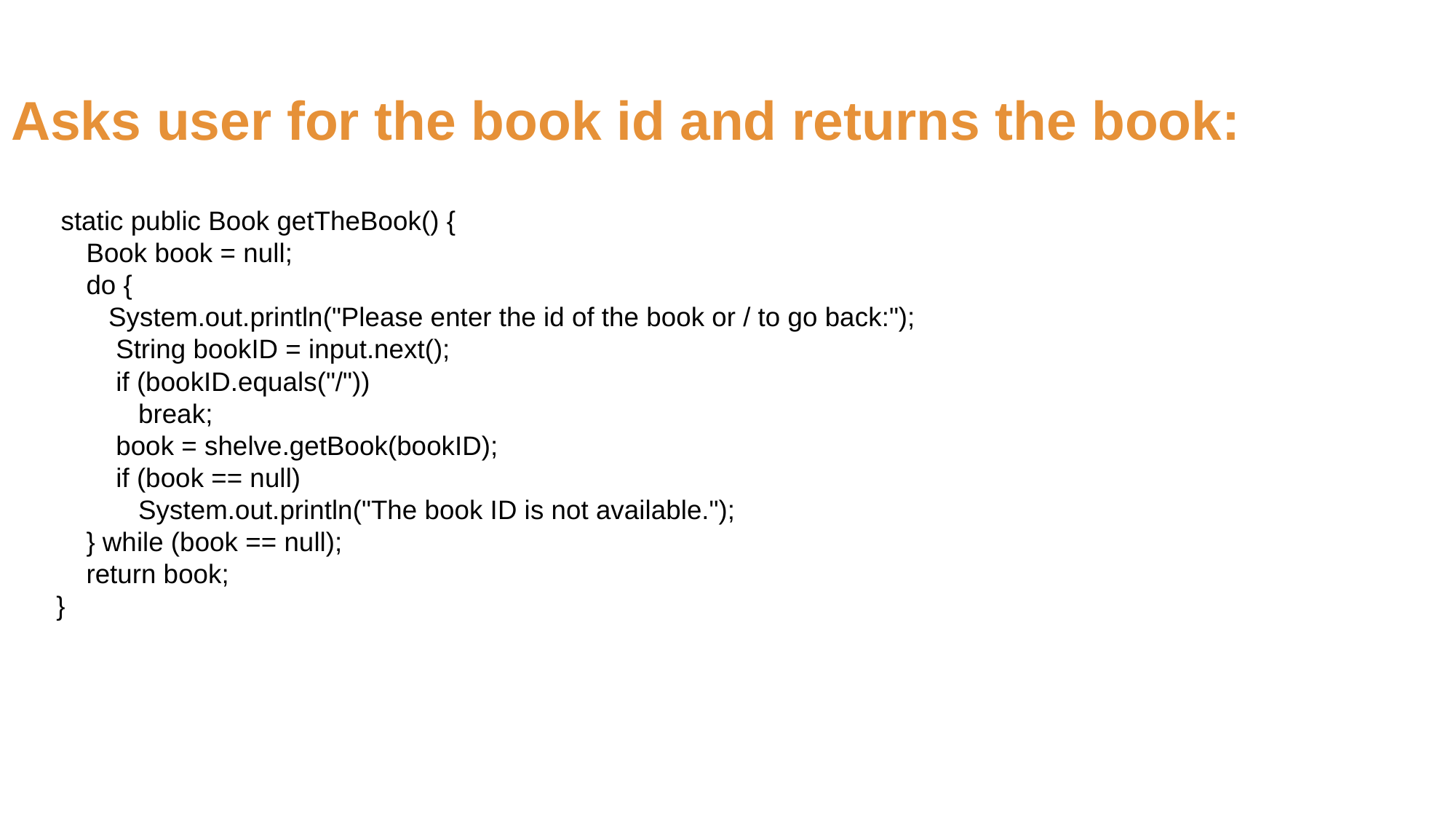

# Asks user for the book id and returns the book:
       static public Book getTheBook() {
        Book book = null;
        do {
           System.out.println("Please enter the id of the book or / to go back:");
            String bookID = input.next();
            if (bookID.equals("/"))
               break;
            book = shelve.getBook(bookID);
            if (book == null)
               System.out.println("The book ID is not available.");
        } while (book == null);
        return book;
    }